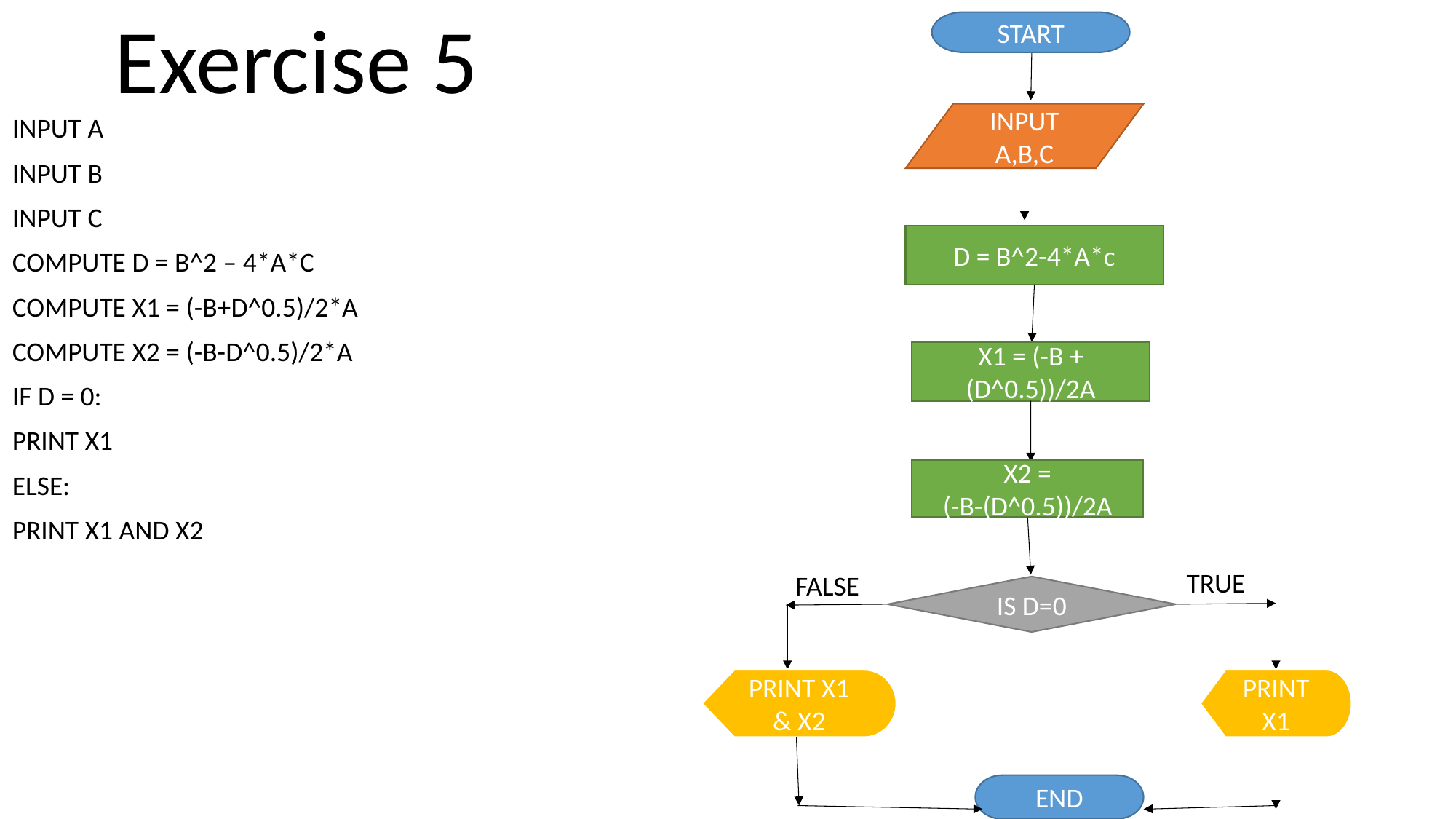

# Exercise 5
START
INPUT A,B,C
INPUT A
INPUT B
INPUT C
COMPUTE D = B^2 – 4*A*C
COMPUTE X1 = (-B+D^0.5)/2*A
COMPUTE X2 = (-B-D^0.5)/2*A
IF D = 0:
PRINT X1
ELSE:
PRINT X1 AND X2
D = B^2-4*A*c
X1 = (-B +(D^0.5))/2A
X2 = (-B-(D^0.5))/2A
TRUE
FALSE
IS D=0
PRINT X1 & X2
PRINT X1
END